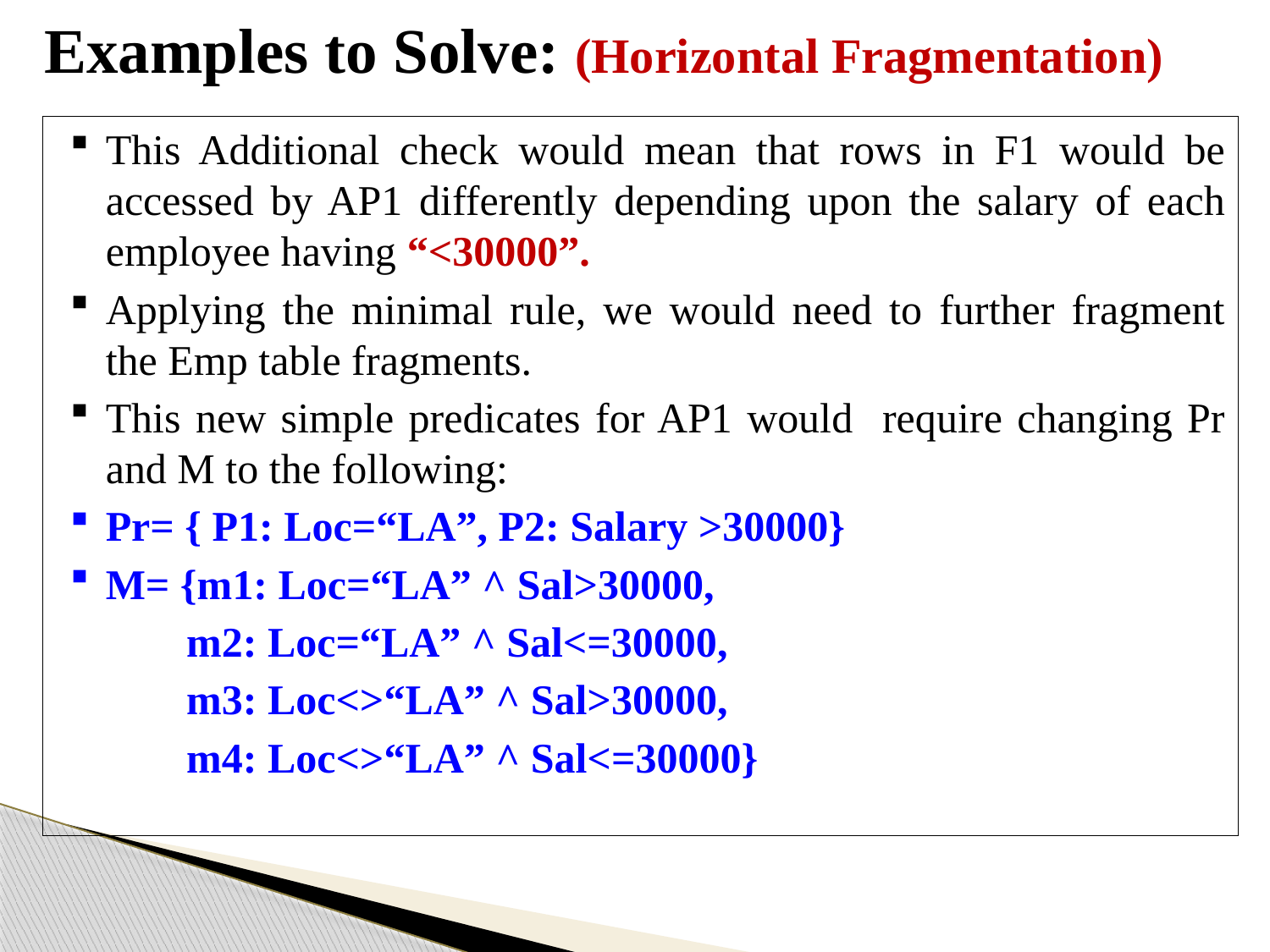

# Examples to Solve: (Horizontal Fragmentation)
This Additional check would mean that rows in F1 would be accessed by AP1 differently depending upon the salary of each employee having “<30000”.
Applying the minimal rule, we would need to further fragment the Emp table fragments.
This new simple predicates for AP1 would  require changing Pr and M to the following:
Pr= { P1: Loc=“LA”, P2: Salary >30000}
M= {m1: Loc=“LA” ^ Sal>30000,
           m2: Loc=“LA” ^ Sal<=30000,
           m3: Loc<>“LA” ^ Sal>30000,
           m4: Loc<>“LA” ^ Sal<=30000}